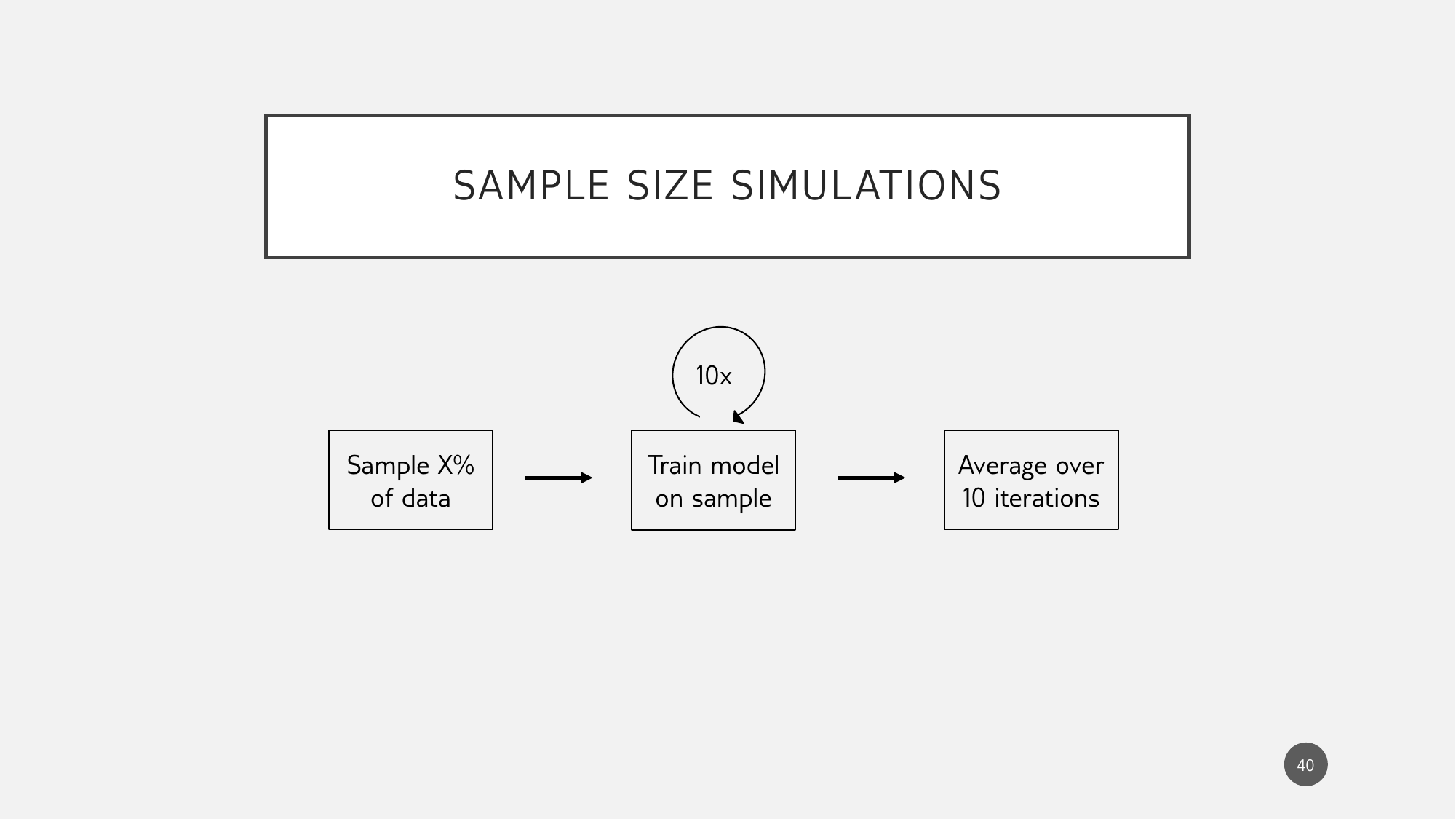

# Sample Size Simulations

10x
Sample X% of data
Average over 10 iterations
Train model on sample
40